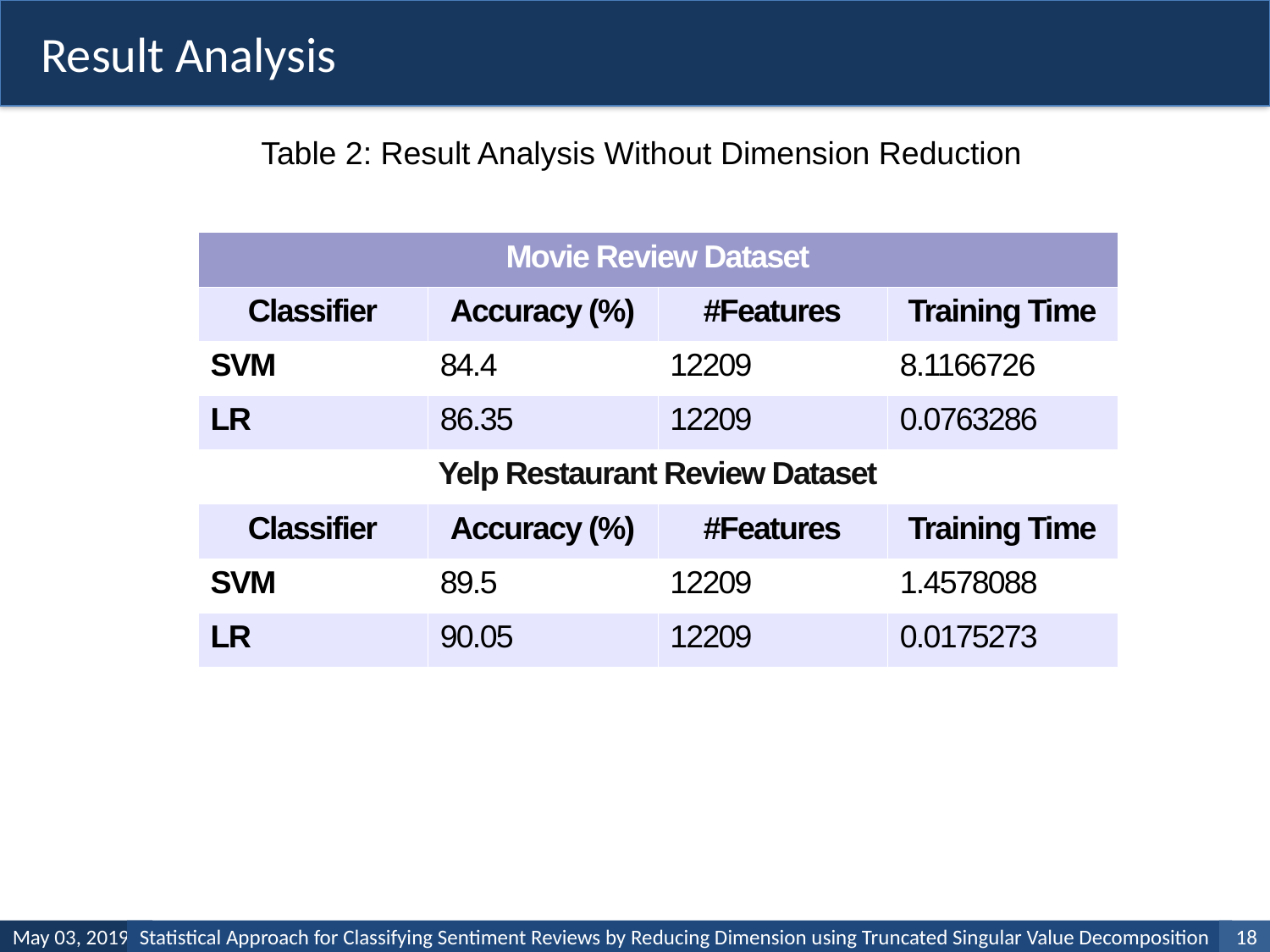

Result Analysis
Table 2: Result Analysis Without Dimension Reduction
| Movie Review Dataset |  |  |  |
| --- | --- | --- | --- |
| Classifier | Accuracy (%) | #Features | Training Time |
| SVM | 84.4 | 12209 | 8.1166726 |
| LR | 86.35 | 12209 | 0.0763286 |
| Yelp Restaurant Review Dataset |  |  |  |
| Classifier | Accuracy (%) | #Features | Training Time |
| SVM | 89.5 | 12209 | 1.4578088 |
| LR | 90.05 | 12209 | 0.0175273 |
May 03, 2019
Statistical Approach for Classifying Sentiment Reviews by Reducing Dimension using Truncated Singular Value Decomposition
18